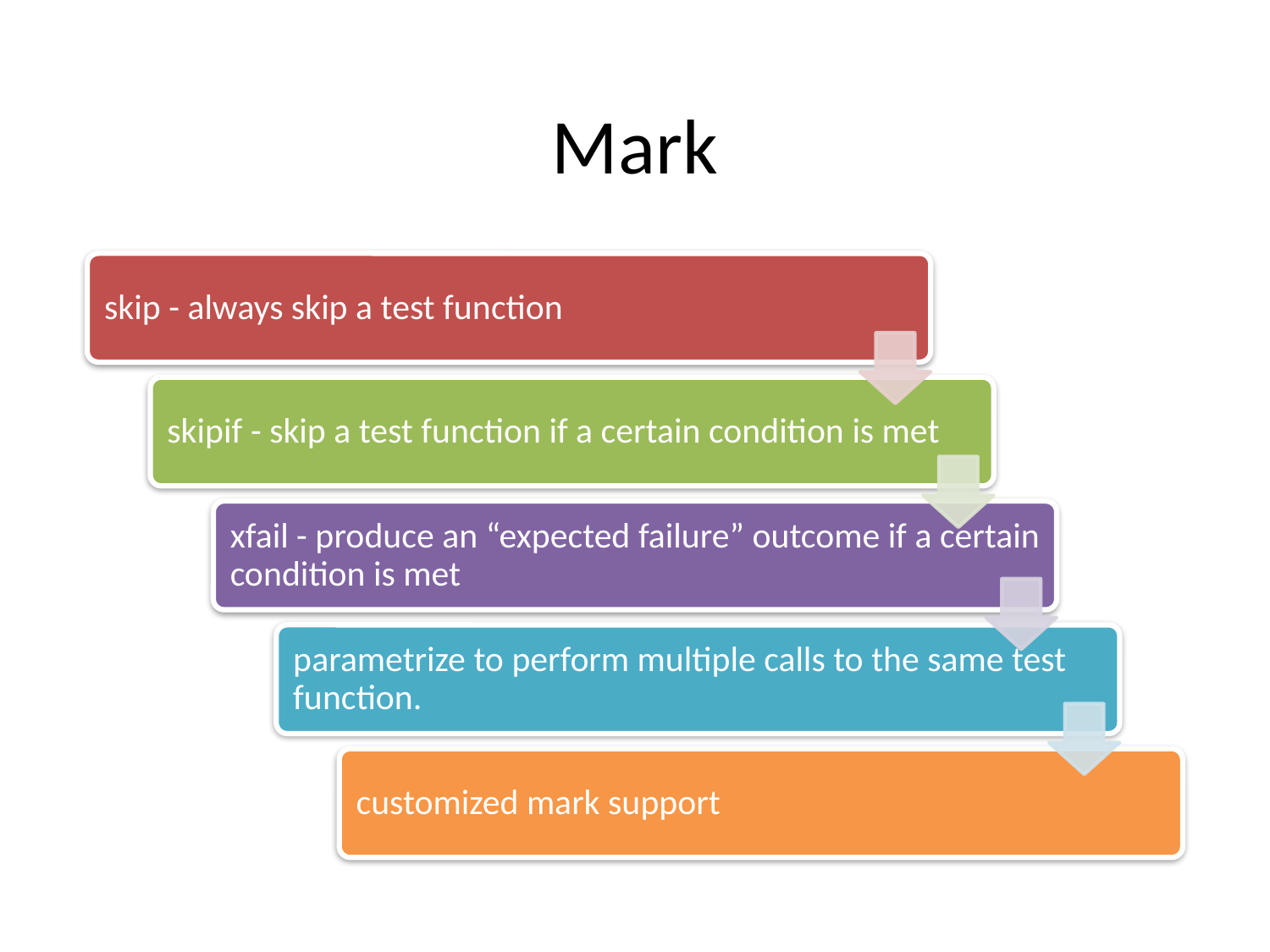

# Mark
skip - always skip a test function
skipif - skip a test function if a certain condition is met
xfail - produce an “expected failure” outcome if a certain condition is met
parametrize to perform multiple calls to the same test function.
customized mark support